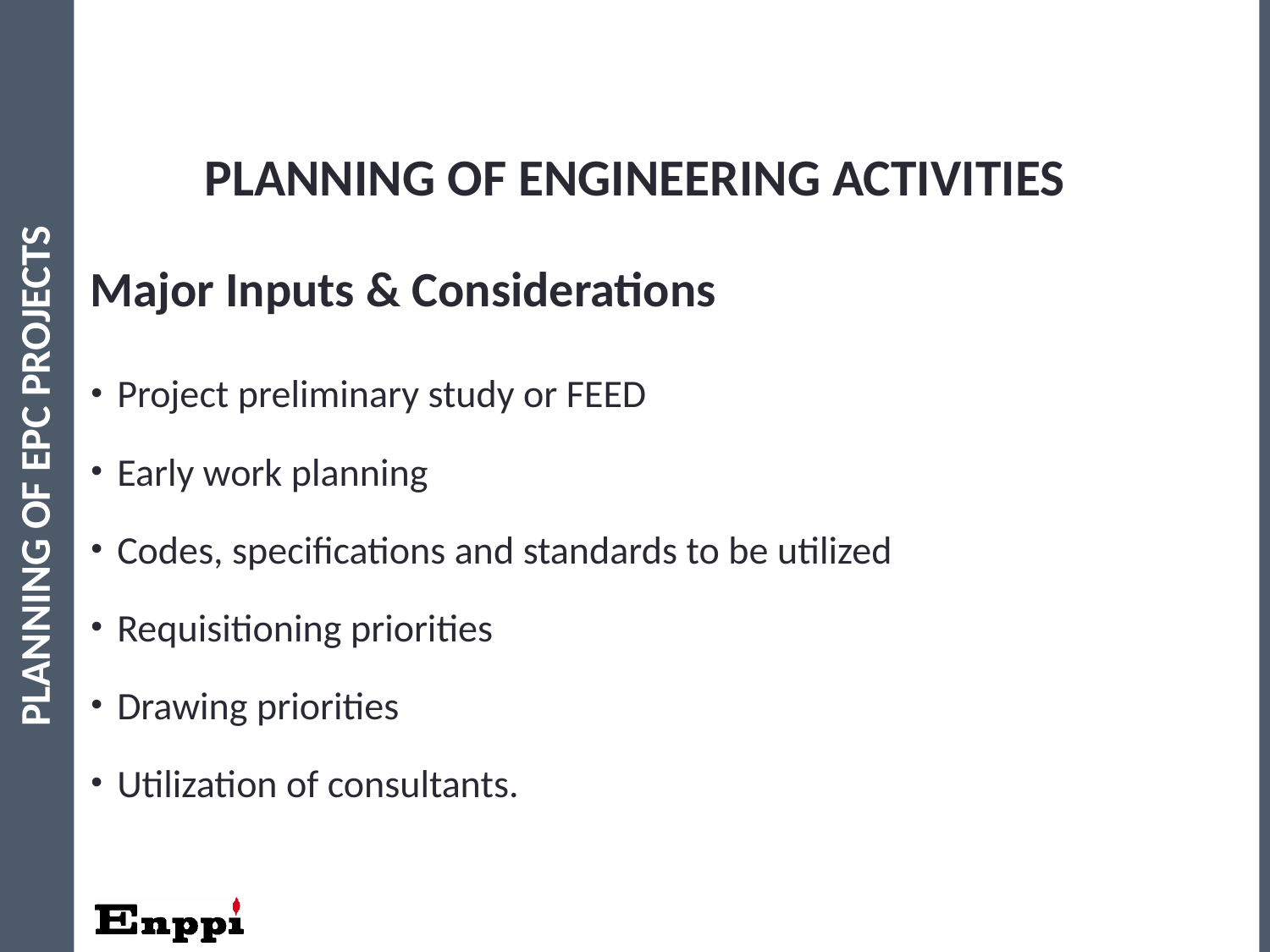

89
PLANNING OF ENGINEERING ACTIVITIES
Major Inputs & Considerations
Project preliminary study or FEED
Early work planning
Codes, specifications and standards to be utilized
Requisitioning priorities
Drawing priorities
Utilization of consultants.
PLANNING OF EPC PROJECTS